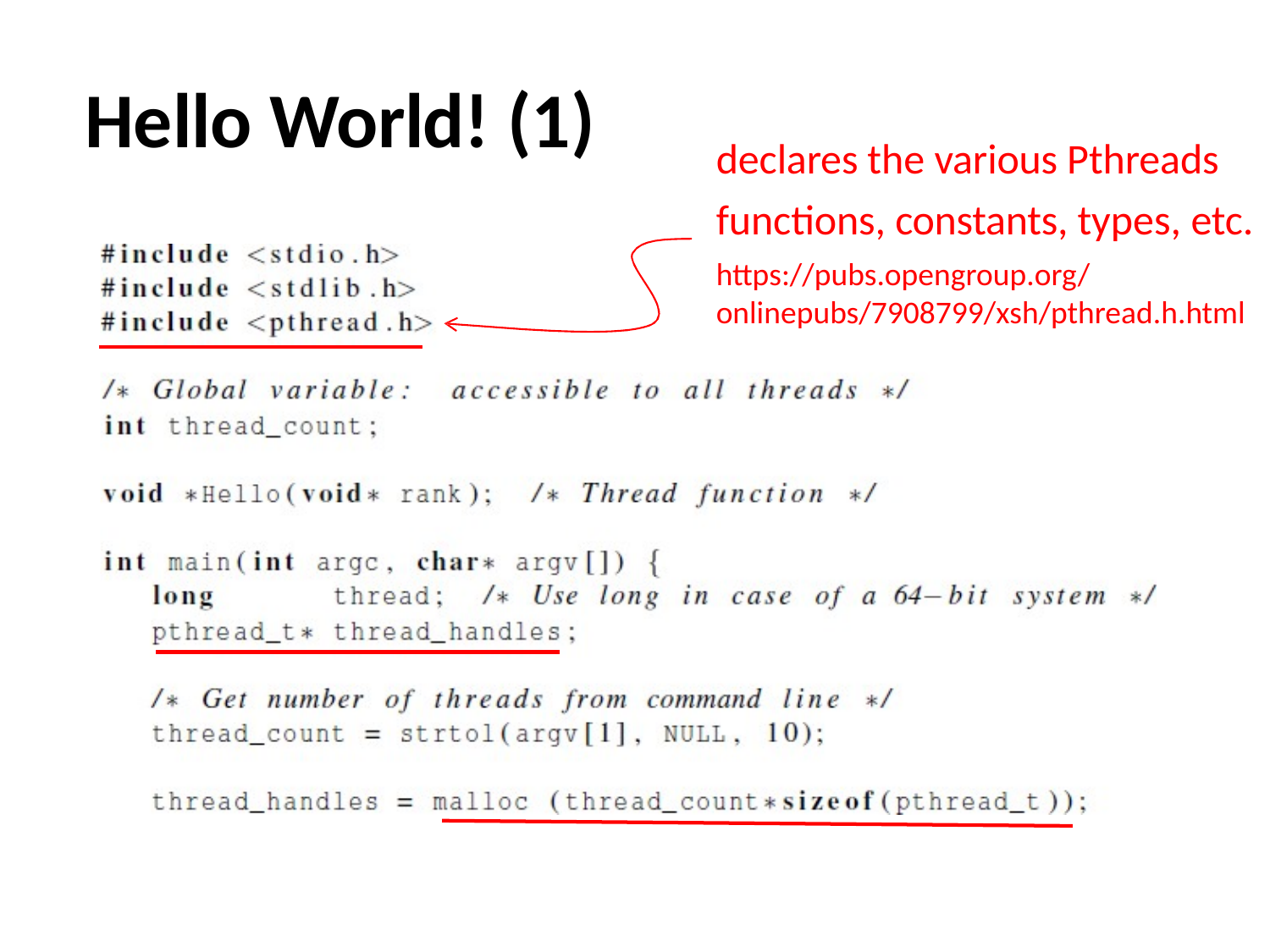

# Hello World! (1)
declares the various Pthreads
functions, constants, types, etc.
https://pubs.opengroup.org/onlinepubs/7908799/xsh/pthread.h.html